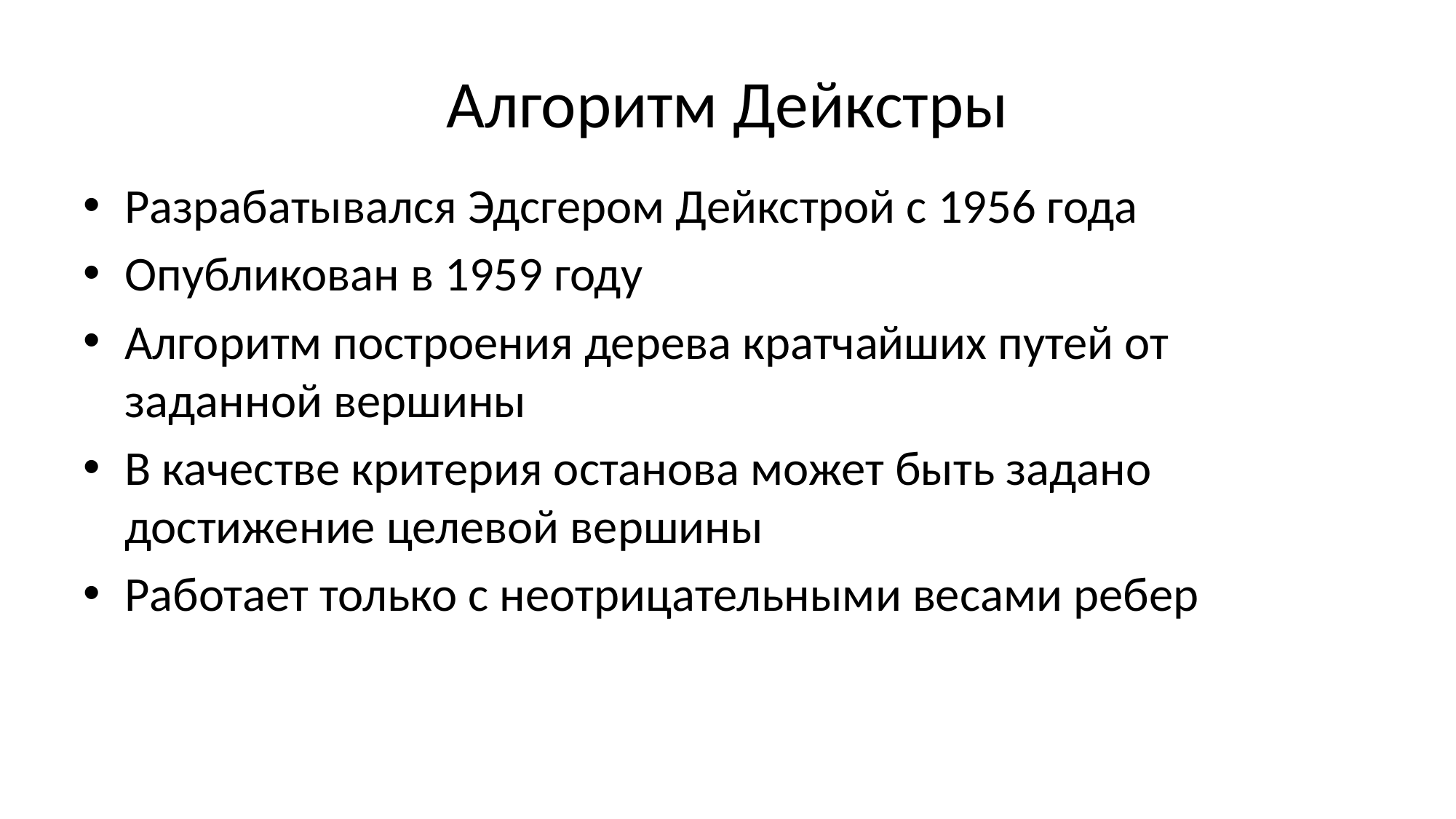

# Алгоритм Дейкстры
Разрабатывался Эдсгером Дейкстрой с 1956 года
Опубликован в 1959 году
Алгоритм построения дерева кратчайших путей от заданной вершины
В качестве критерия останова может быть задано достижение целевой вершины
Работает только с неотрицательными весами ребер